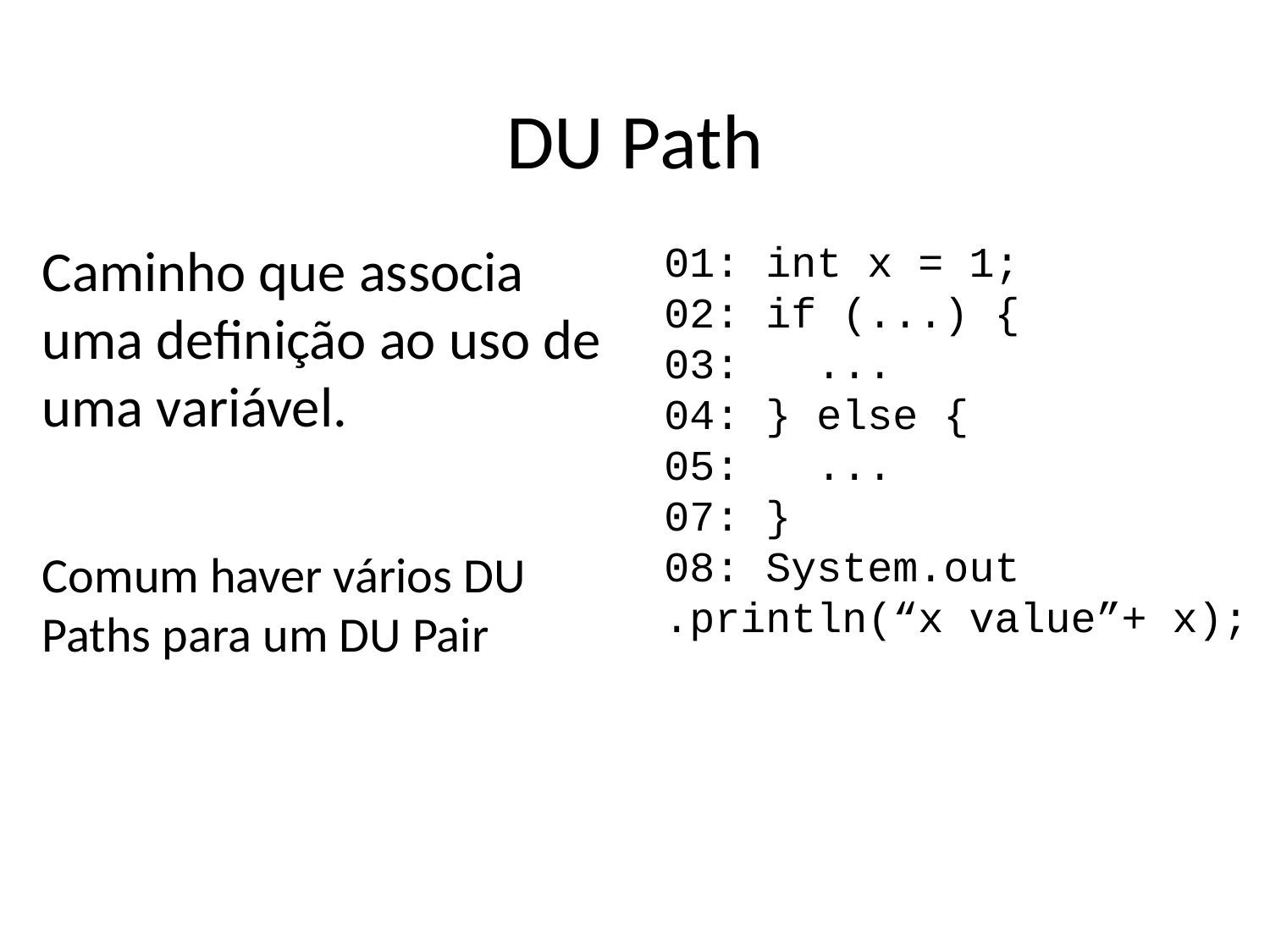

DU Path
Caminho que associa uma definição ao uso de uma variável.

Comum haver vários DU Paths para um DU Pair

01: int x = 1;
02: if (...) {
03:   ...
04: } else {
05:   ...
07: }
08: System.out
.println(“x value”+ x);